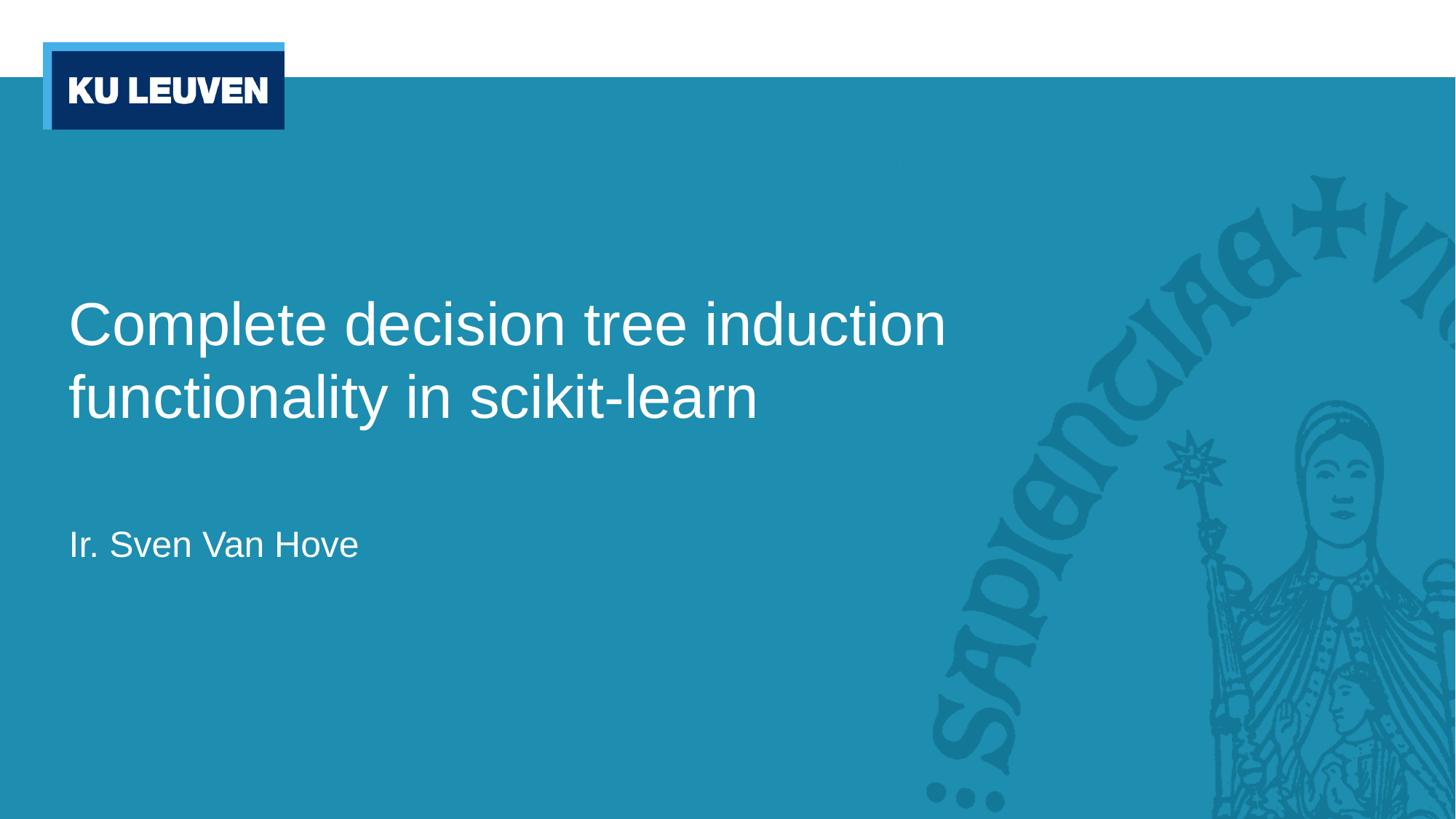

# Complete decision tree induction functionality in scikit-learn
Ir. Sven Van Hove